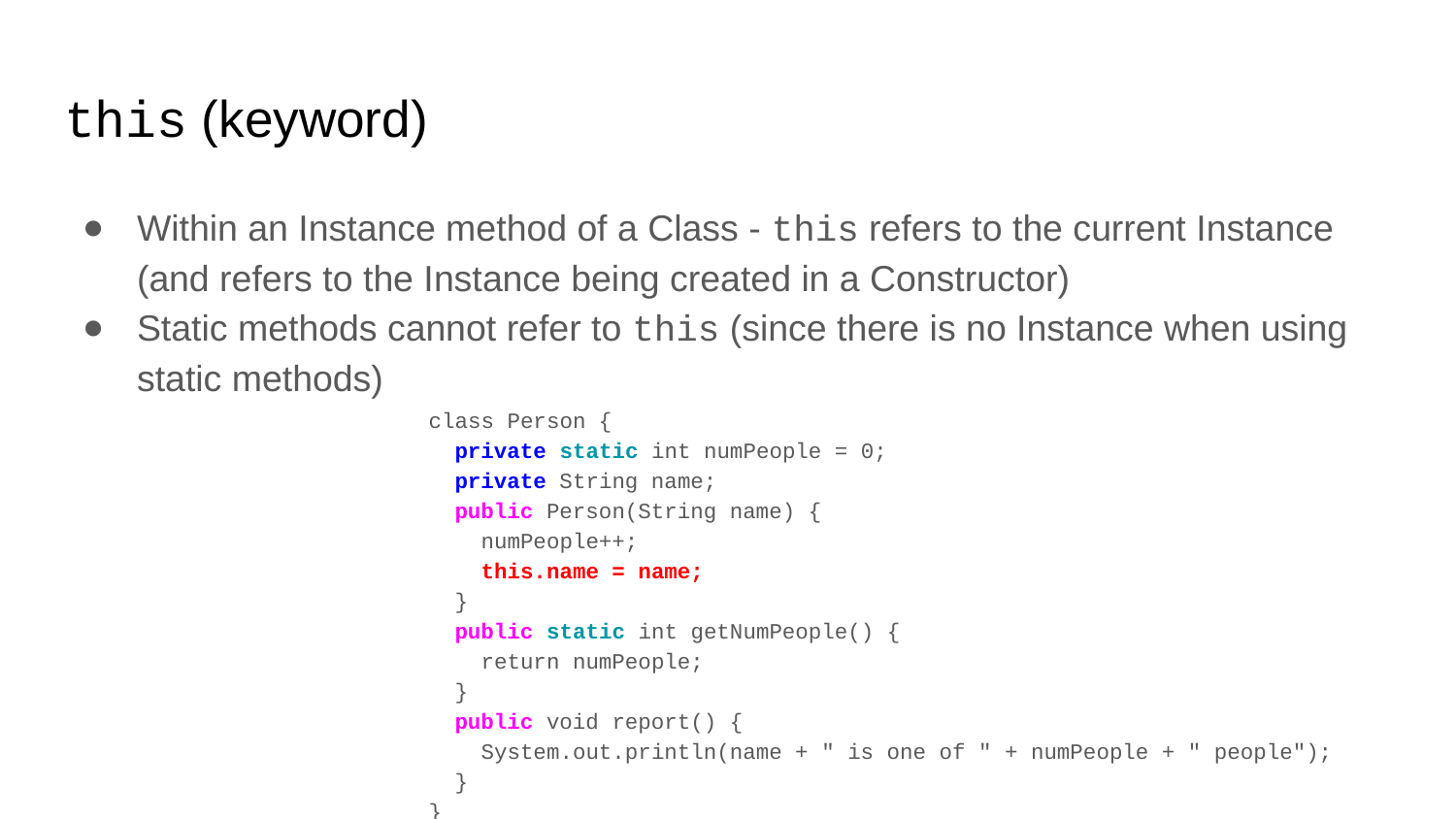

# this (keyword)
Within an Instance method of a Class - this refers to the current Instance (and refers to the Instance being created in a Constructor)
Static methods cannot refer to this (since there is no Instance when using static methods)
class Person {
  private static int numPeople = 0;
  private String name;
  public Person(String name) {
    numPeople++;
    this.name = name;
  }
  public static int getNumPeople() {
    return numPeople;
  }
  public void report() {
    System.out.println(name + " is one of " + numPeople + " people");
  }
}